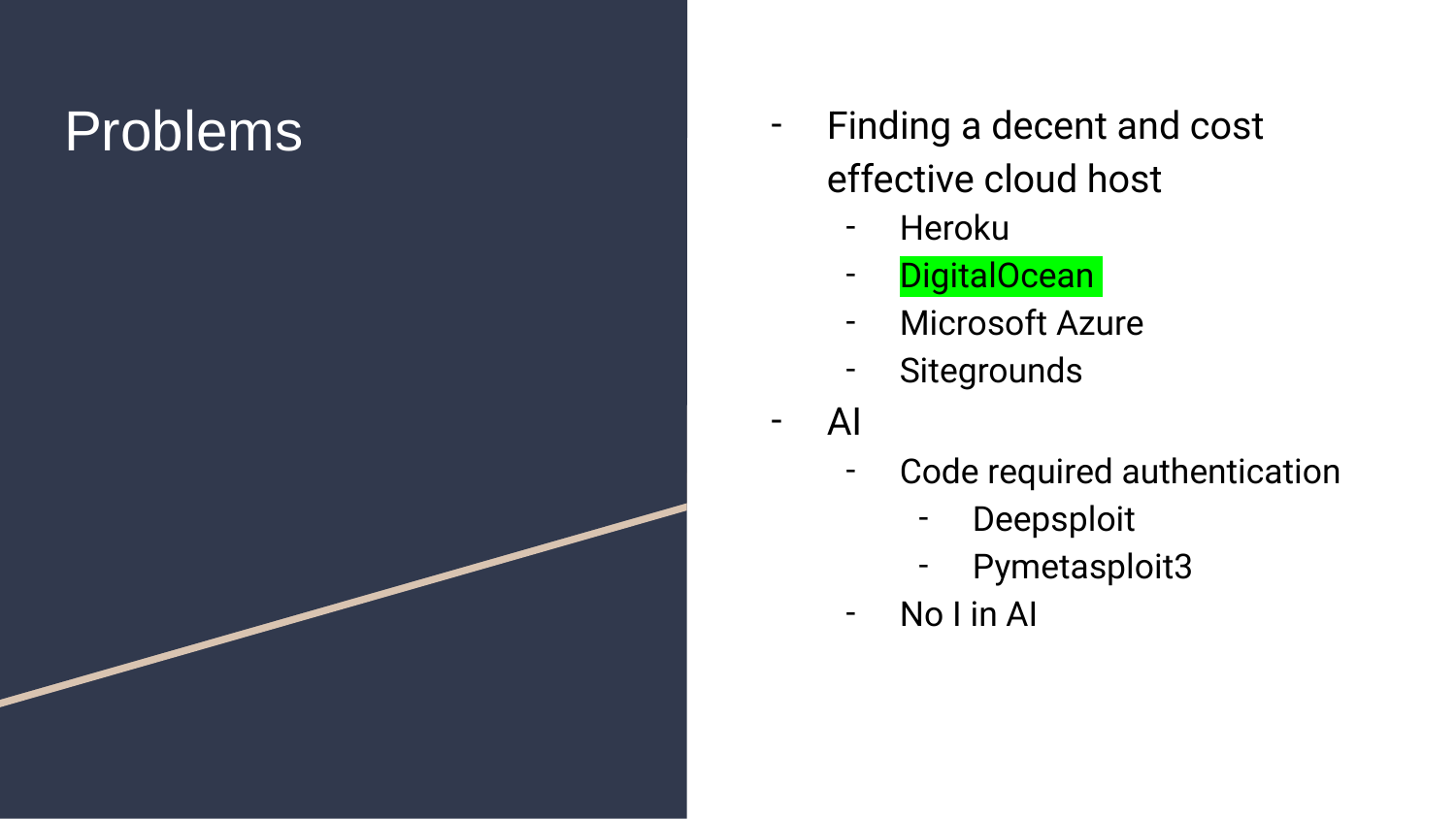

# Problems
Finding a decent and cost effective cloud host
Heroku
DigitalOcean
Microsoft Azure
Sitegrounds
AI
Code required authentication
Deepsploit
Pymetasploit3
No I in AI